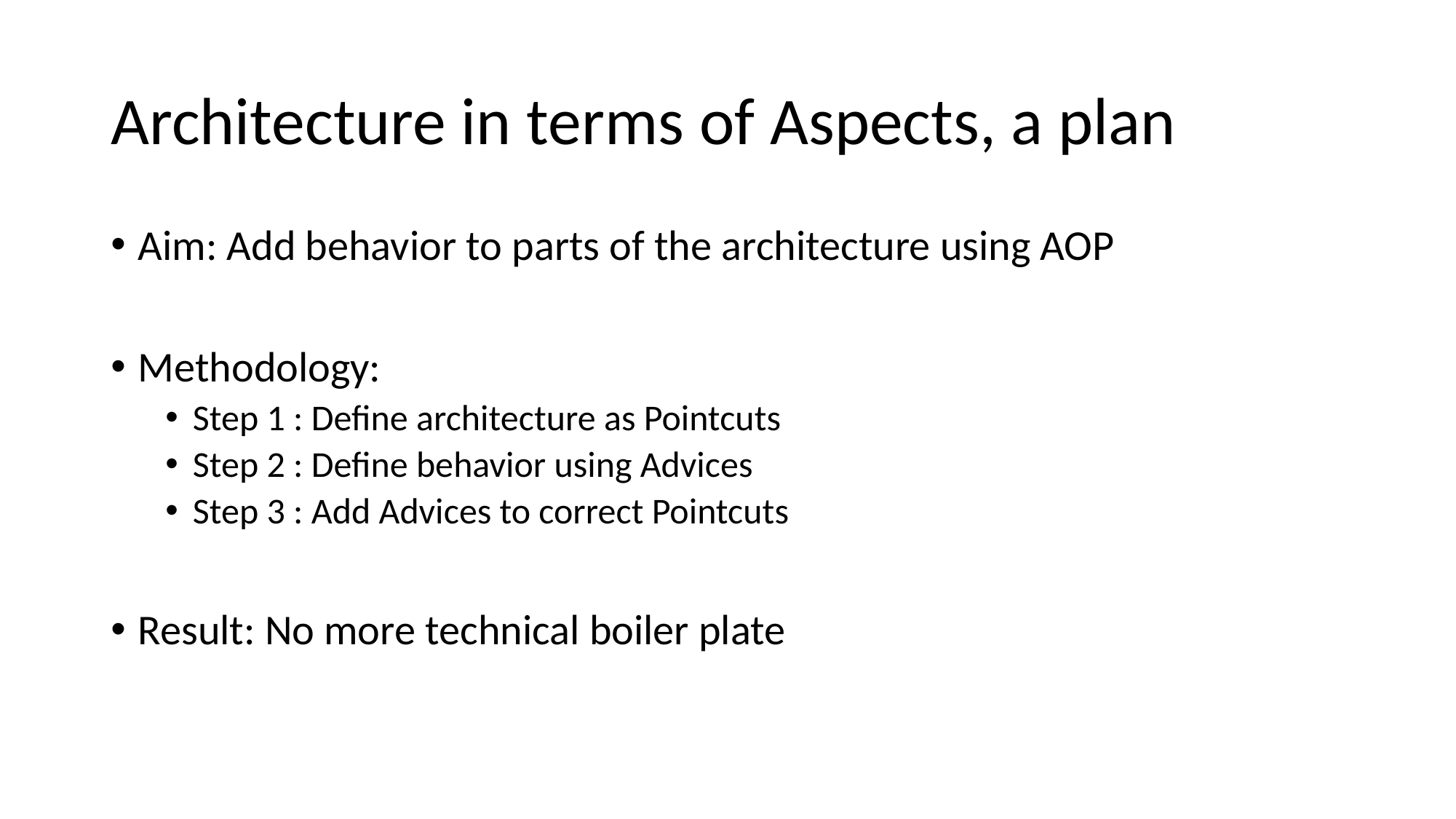

# Architecture in terms of Aspects, a plan
Aim: Add behavior to parts of the architecture using AOP

Methodology:
Step 1 : Define architecture as Pointcuts
Step 2 : Define behavior using Advices
Step 3 : Add Advices to correct Pointcuts

Result: No more technical boiler plate